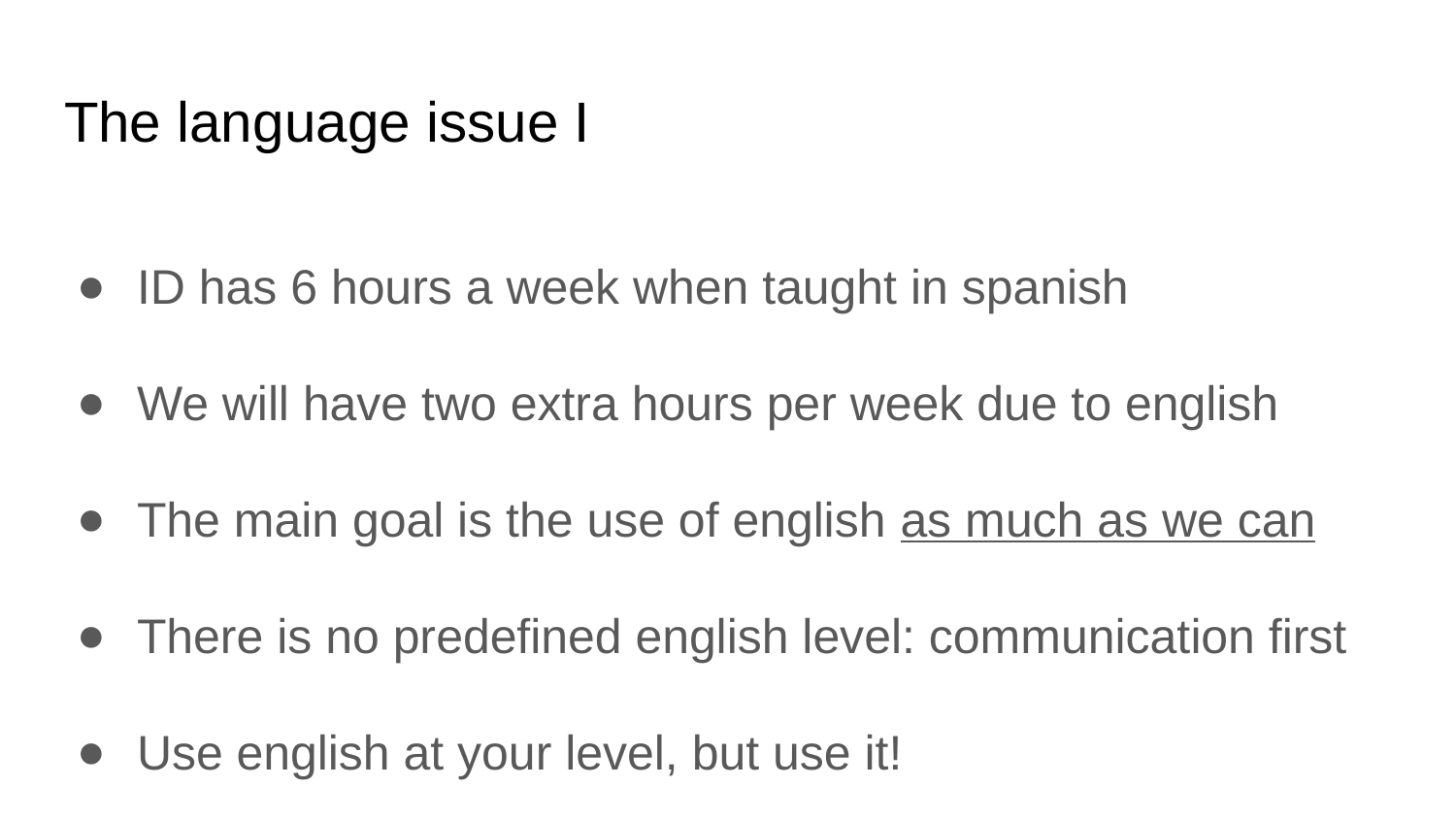

# The language issue I
ID has 6 hours a week when taught in spanish
We will have two extra hours per week due to english
The main goal is the use of english as much as we can
There is no predefined english level: communication first
Use english at your level, but use it!